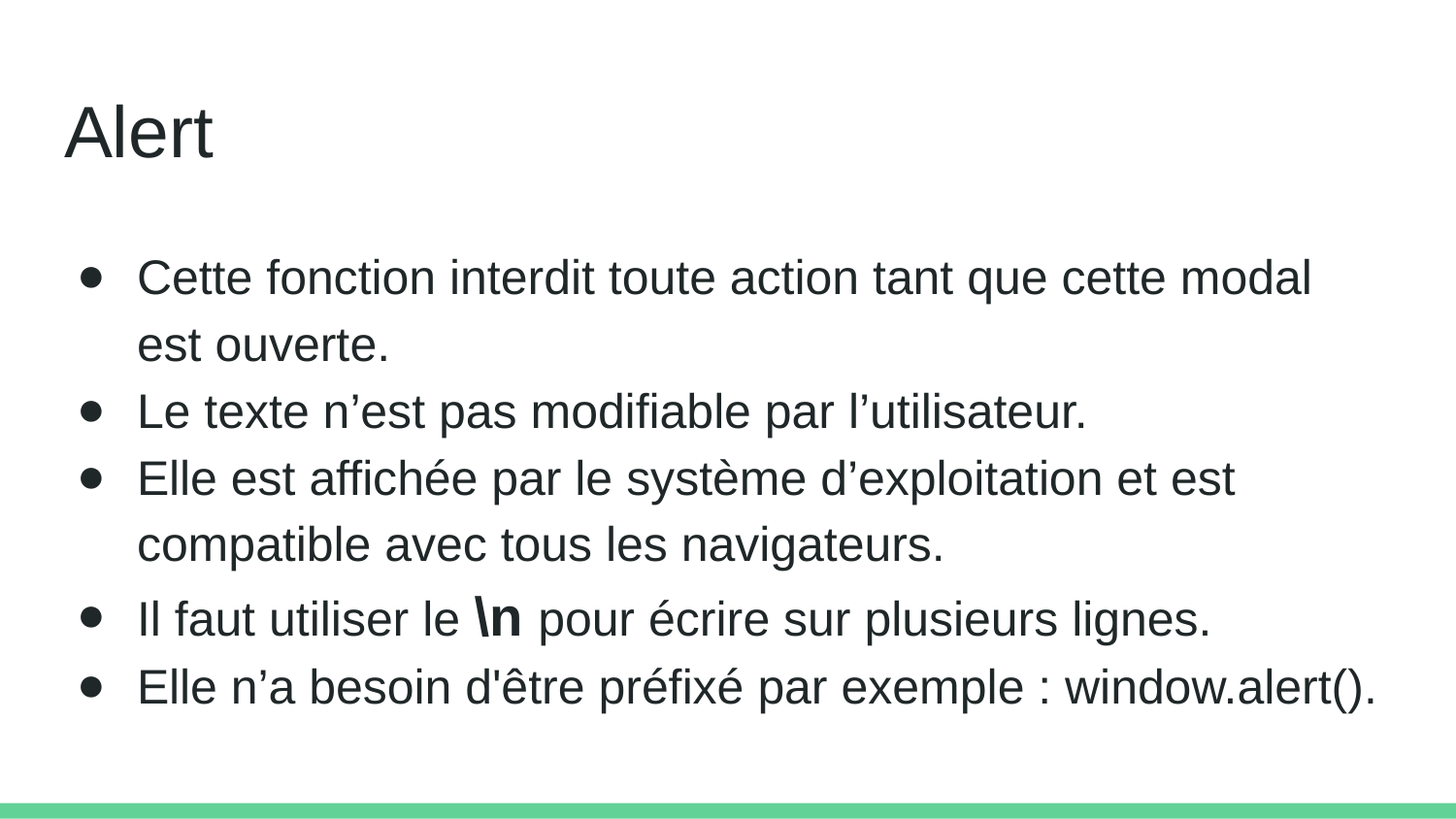

# Alert
Cette fonction interdit toute action tant que cette modal est ouverte.
Le texte n’est pas modifiable par l’utilisateur.
Elle est affichée par le système d’exploitation et est compatible avec tous les navigateurs.
Il faut utiliser le \n pour écrire sur plusieurs lignes.
Elle n’a besoin d'être préfixé par exemple : window.alert().